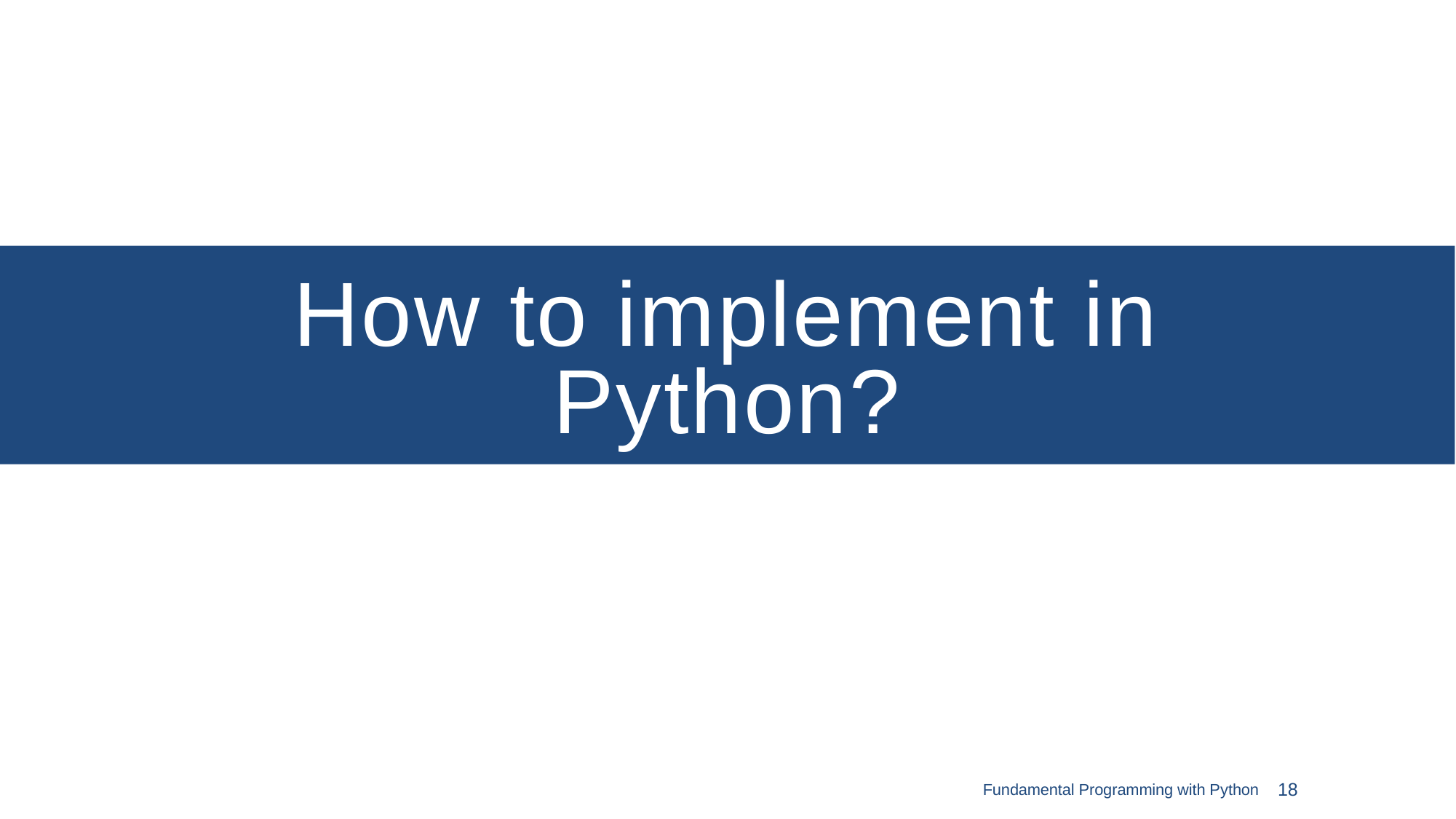

# How to implement in Python?
Fundamental Programming with Python
18